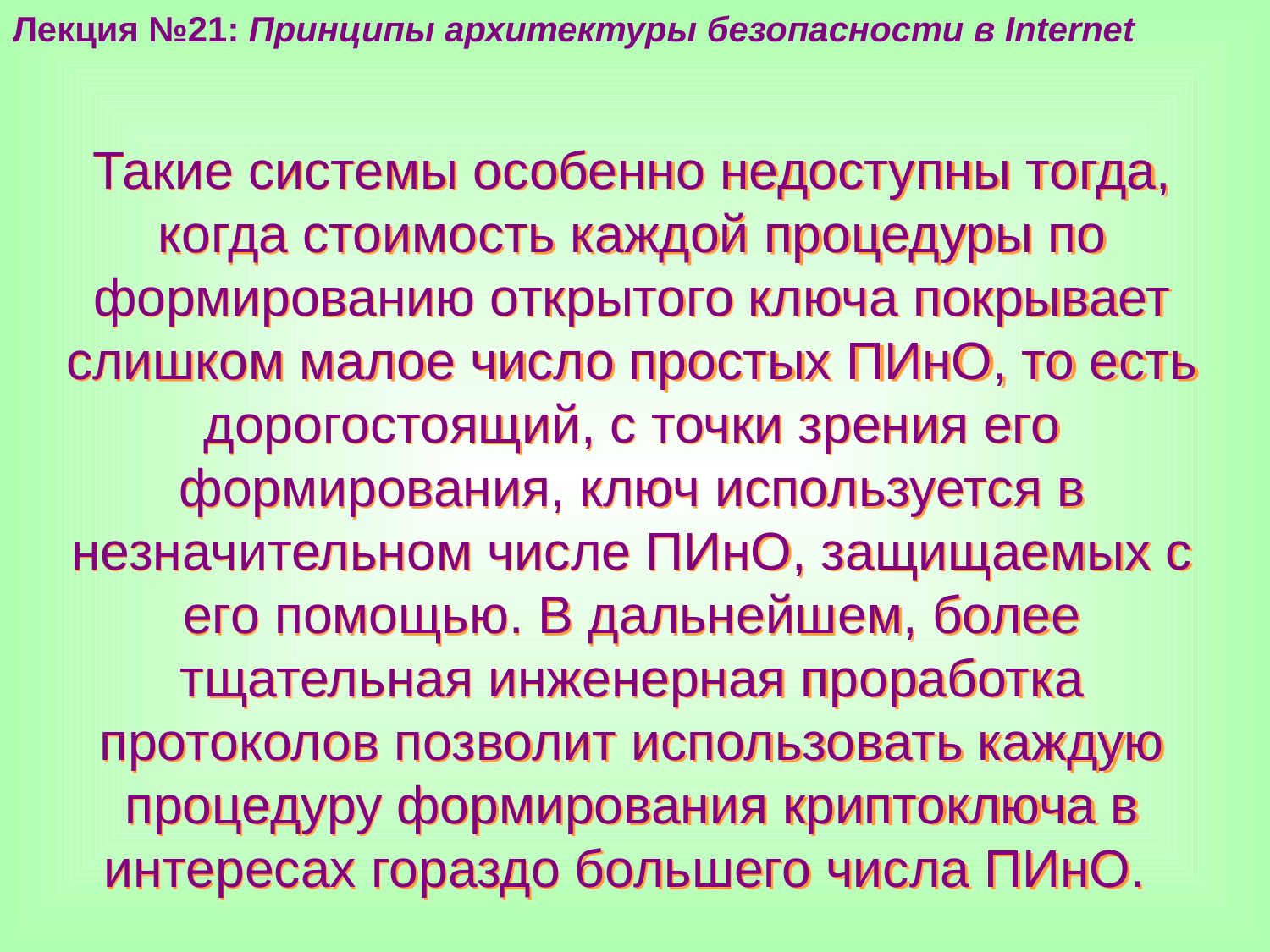

Лекция №21: Принципы архитектуры безопасности в Internet
Такие системы особенно недоступны тогда, когда стоимость каждой процедуры по формированию открытого ключа покрывает слишком малое число простых ПИнО, то есть дорогостоящий, с точки зрения его формирования, ключ используется в незначительном числе ПИнО, защищаемых с его помощью. В дальнейшем, более тщательная инженерная проработка протоколов позволит использовать каждую процедуру формирования криптоключа в интересах гораздо большего числа ПИнО.